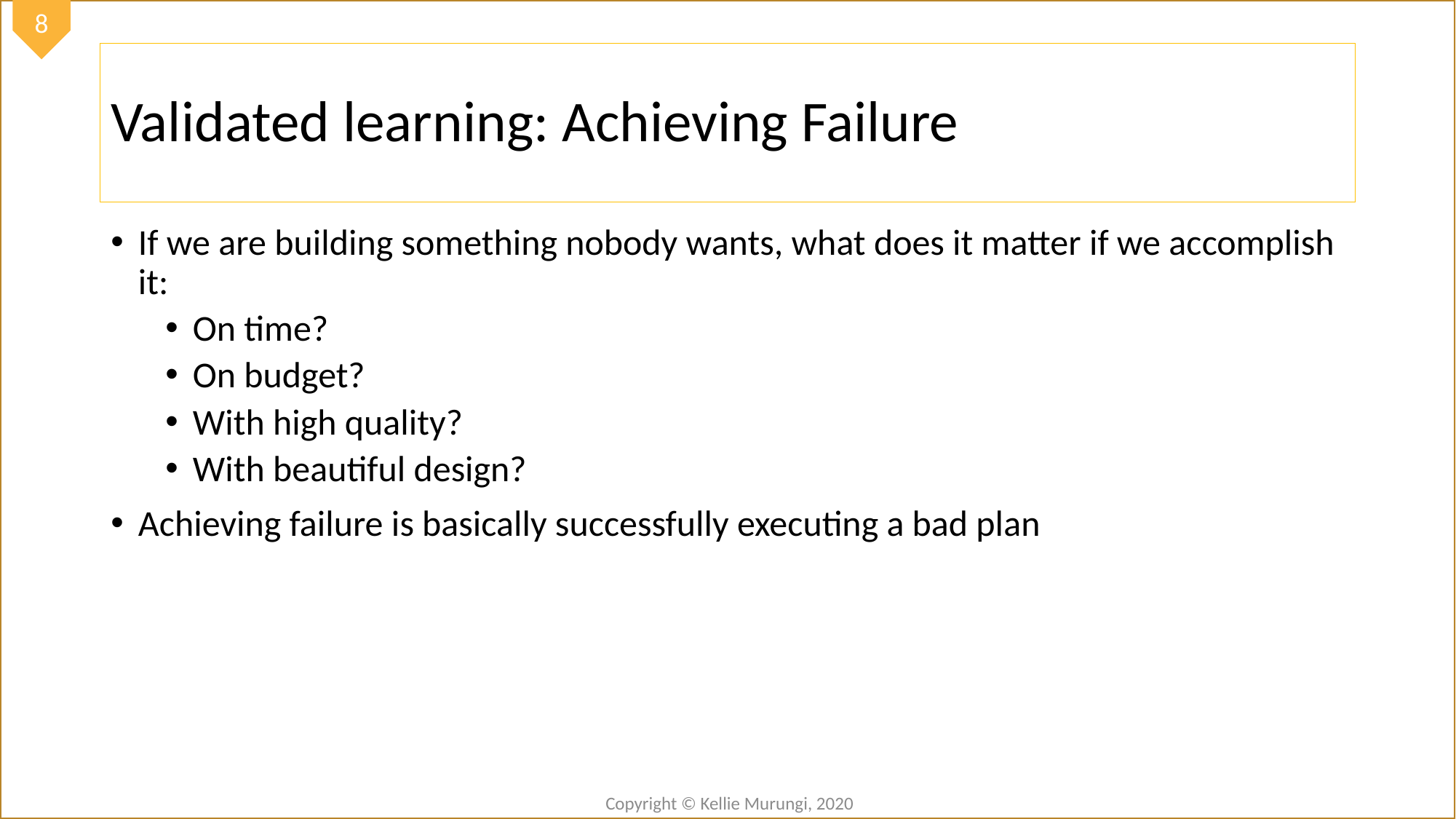

# Validated learning: Achieving Failure
If we are building something nobody wants, what does it matter if we accomplish it:
On time?
On budget?
With high quality?
With beautiful design?
Achieving failure is basically successfully executing a bad plan